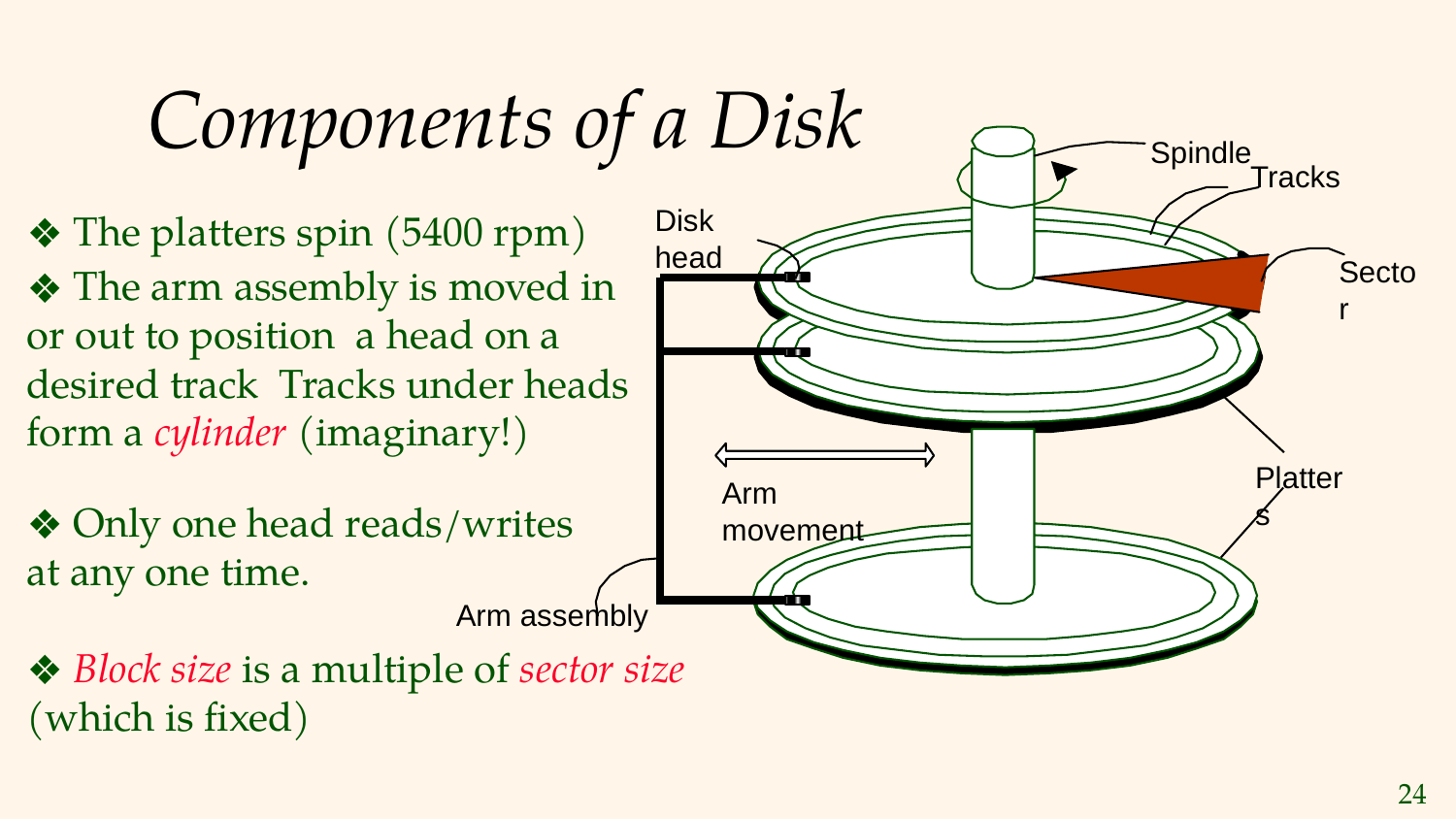

# Components of a Disk
Spindle

Tracks

Disk head
 The platters spin (5400 rpm)

Sector

 The arm assembly is moved in or out to position  a head on a desired track  Tracks under heads form a cylinder (imaginary!)

Arm movement
Platters
 Only one head reads/writes at any one time.

Arm assembly

 Block size is a multiple of sector size (which is fixed)